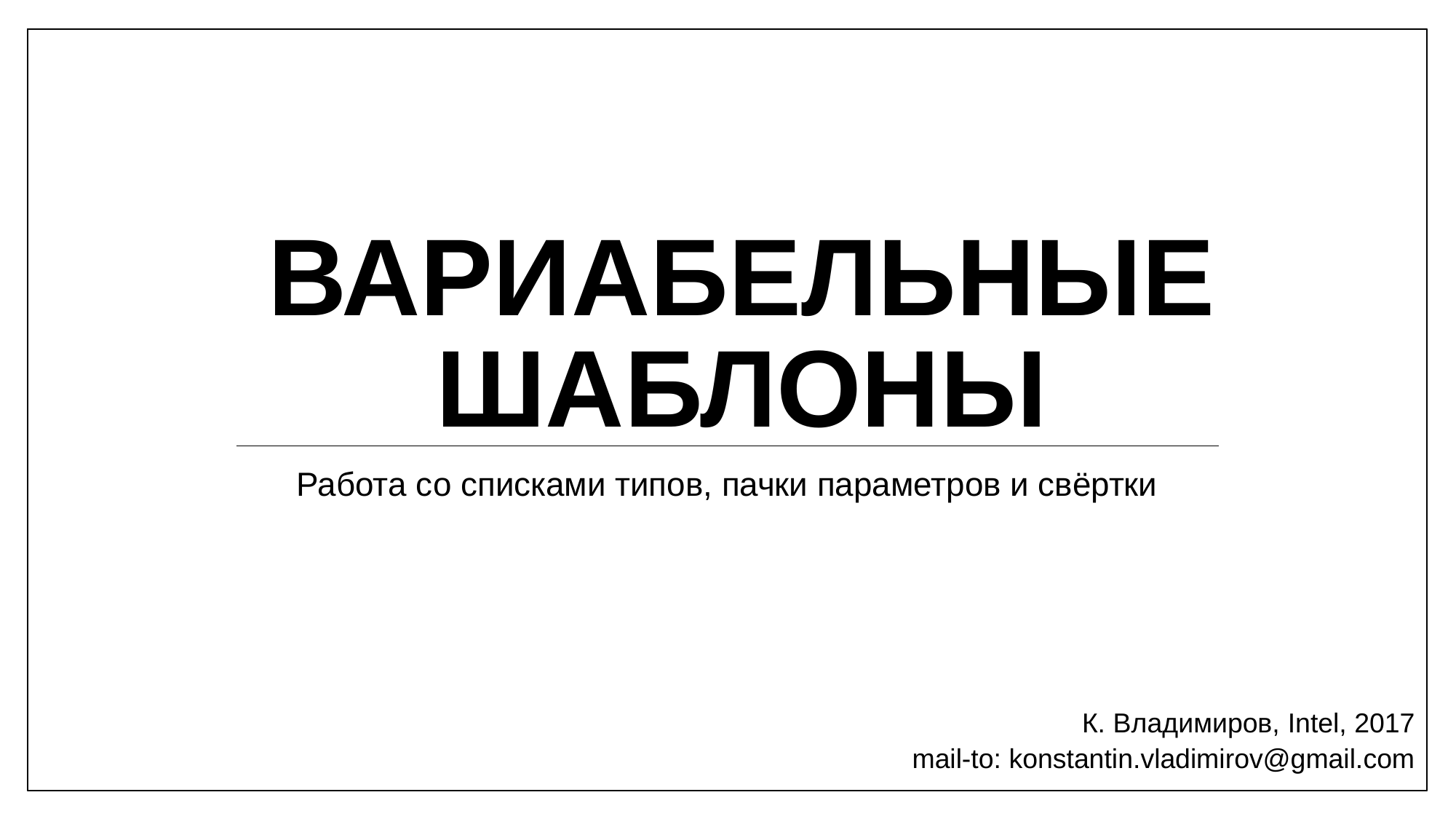

# Вариабельные шаблоны
Работа со списками типов, пачки параметров и свёртки
К. Владимиров, Intel, 2017
mail-to: konstantin.vladimirov@gmail.com